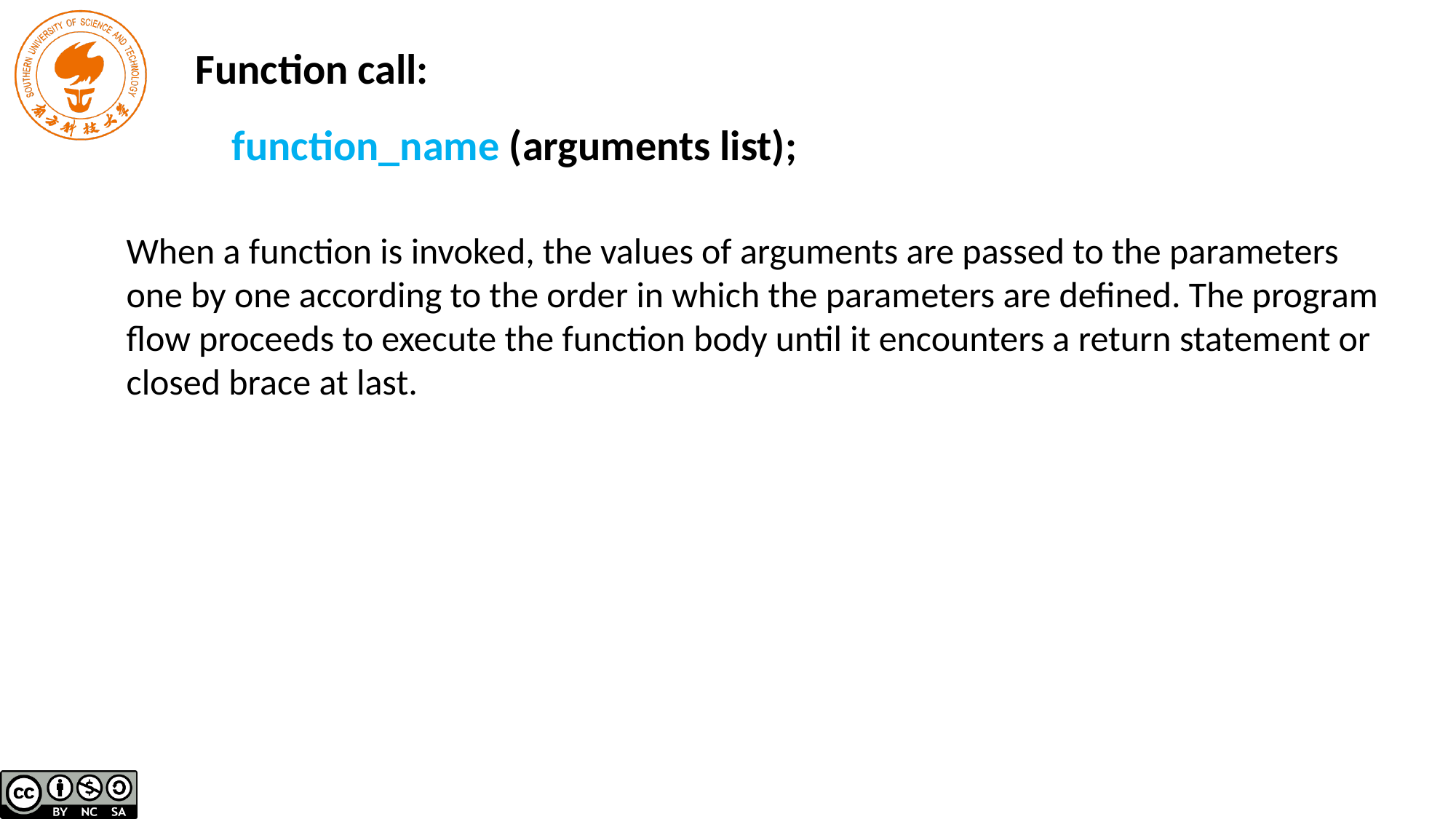

Function call:
function_name (arguments list);
When a function is invoked, the values of arguments are passed to the parameters one by one according to the order in which the parameters are defined. The program flow proceeds to execute the function body until it encounters a return statement or closed brace at last.